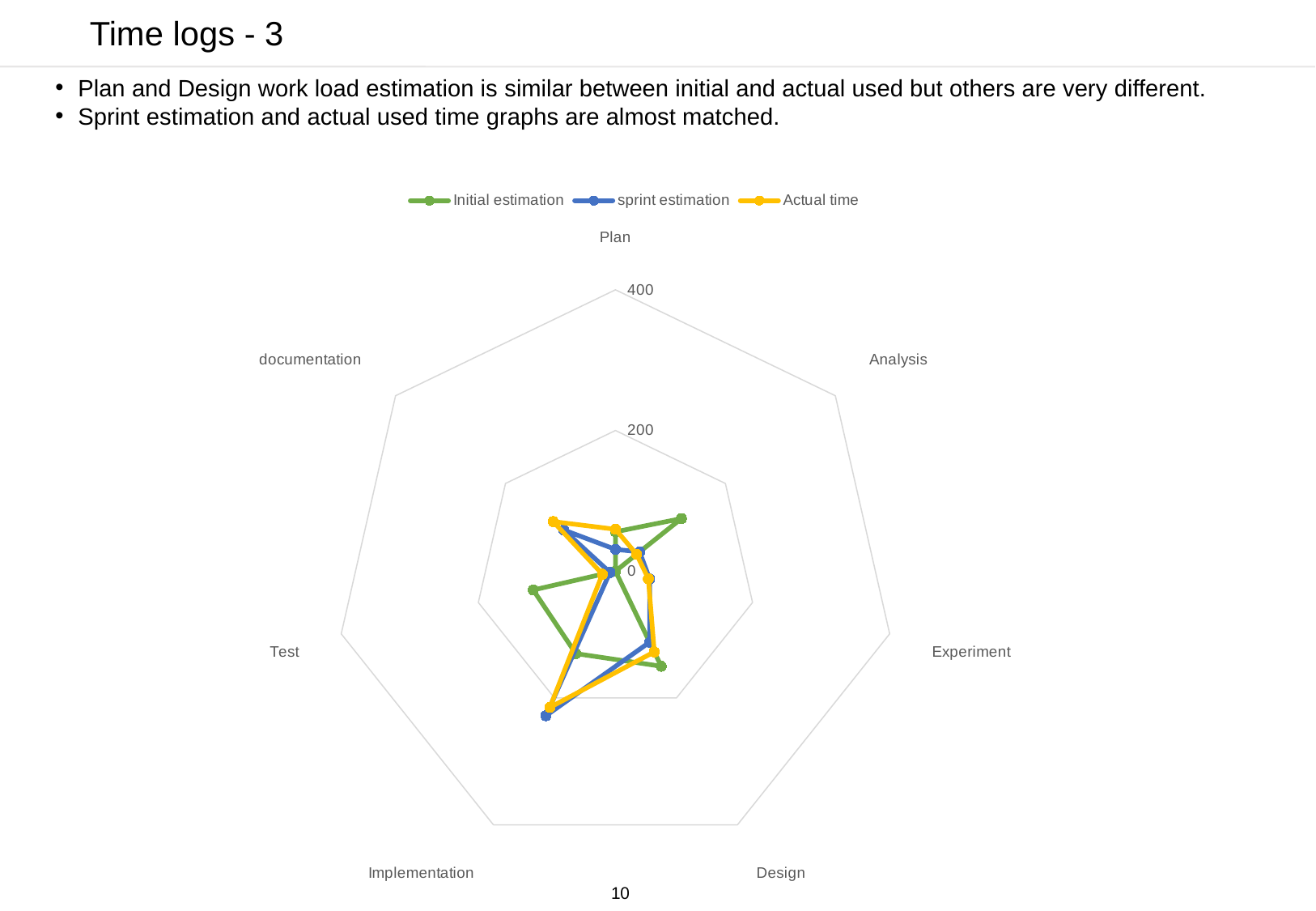

Time logs - 3
Plan and Design work load estimation is similar between initial and actual used but others are very different.
Sprint estimation and actual used time graphs are almost matched.

### Chart

| Category | Initial estimation | sprint estimation | Actual time |
|---|---|---|---|
| Plan | 56.0 | 31.0 | 59.6 |
| Analysis | 120.0 | 44.0 | 38.5 |
| Experiment | 0.0 | 50.0 | 48.0 |
| Design | 150.0 | 112.0 | 127.3 |
| Implementation | 130.0 | 228.0 | 215.0 |
| Test | 120.0 | 8.0 | 19.0 |
| documentation | 0.0 | 94.0 | 113.2 |